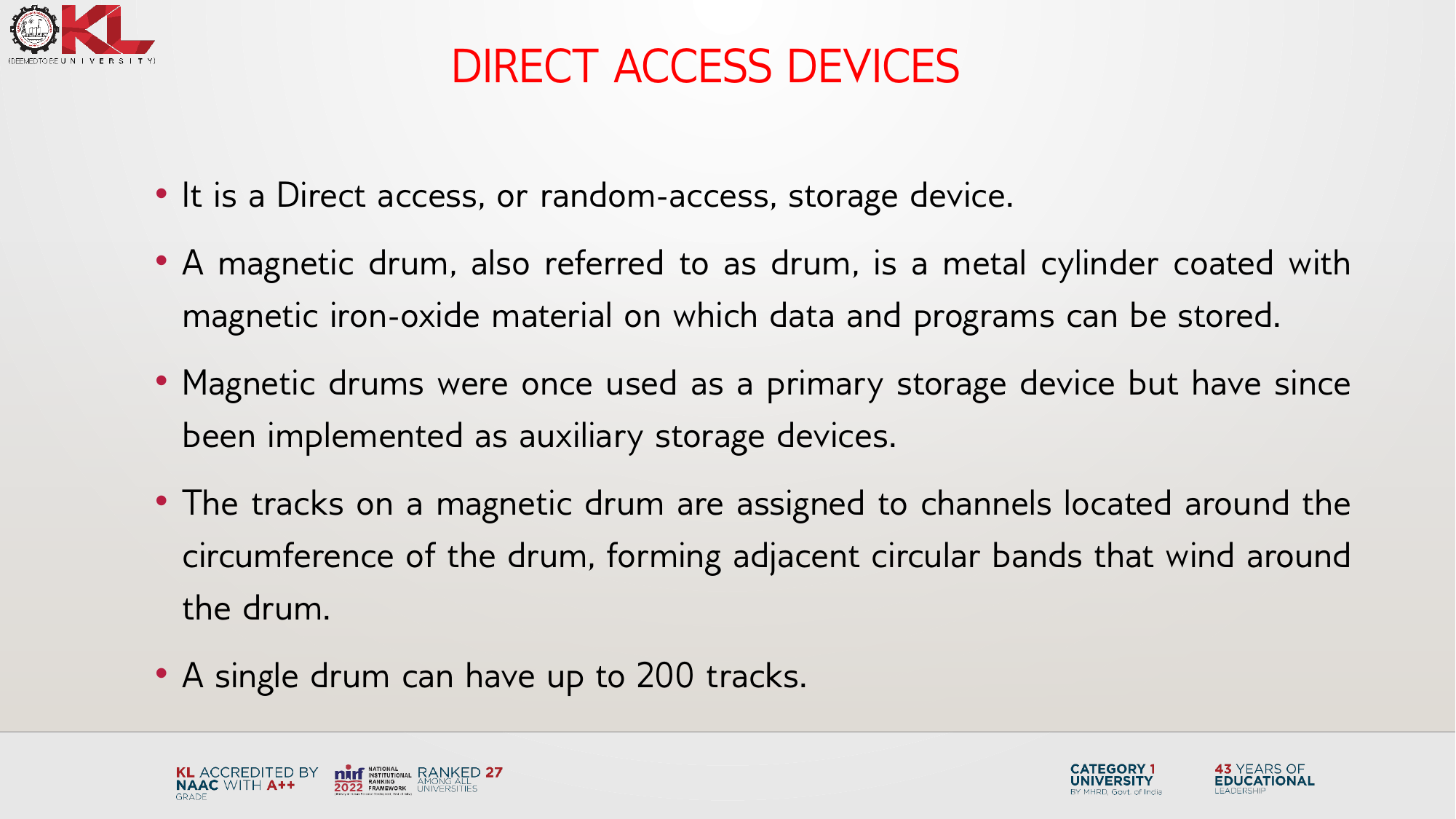

# DIRECT ACCESS DEVICES
It is a Direct access, or random-access, storage device.
A magnetic drum, also referred to as drum, is a metal cylinder coated with magnetic iron-oxide material on which data and programs can be stored.
Magnetic drums were once used as a primary storage device but have since been implemented as auxiliary storage devices.
The tracks on a magnetic drum are assigned to channels located around the circumference of the drum, forming adjacent circular bands that wind around the drum.
A single drum can have up to 200 tracks.